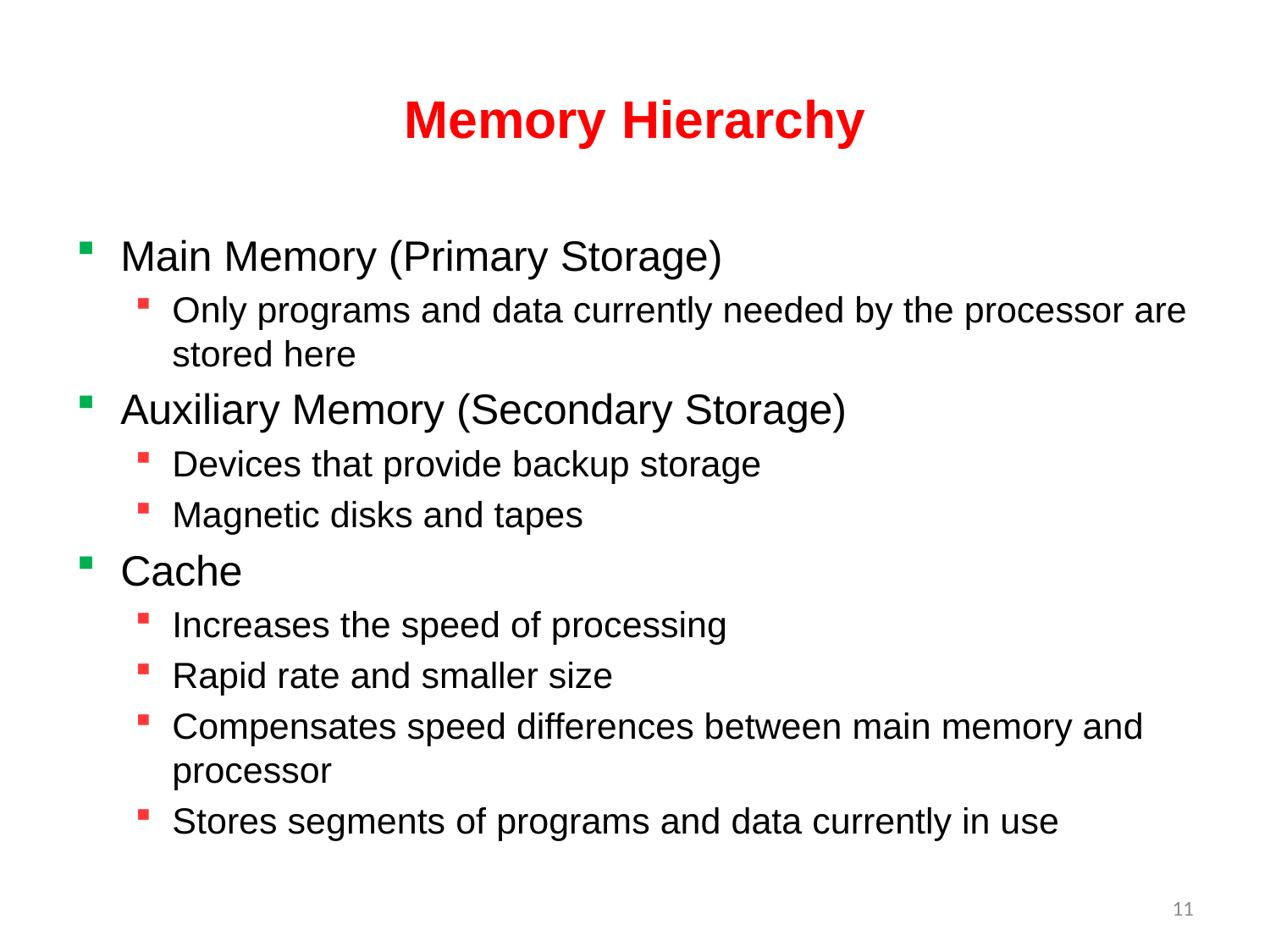

# Memory Hierarchy
Main Memory (Primary Storage)
Only programs and data currently needed by the processor are stored here
Auxiliary Memory (Secondary Storage)
Devices that provide backup storage
Magnetic disks and tapes
Cache
Increases the speed of processing
Rapid rate and smaller size
Compensates speed differences between main memory and processor
Stores segments of programs and data currently in use
11